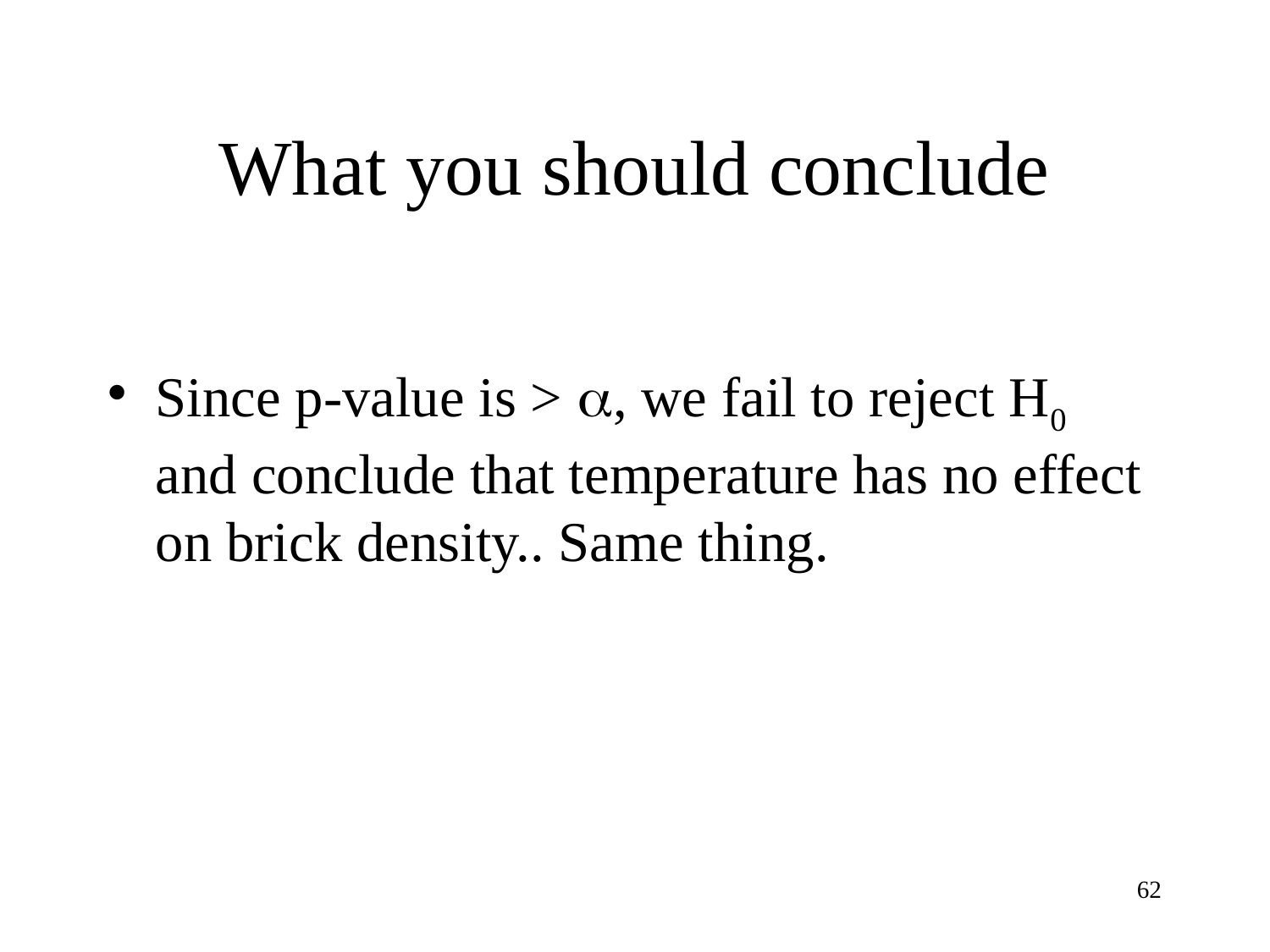

# What you should conclude

Since p-value is > α, we fail to reject H0 and conclude that temperature has no effect on brick density.. Same thing.
62